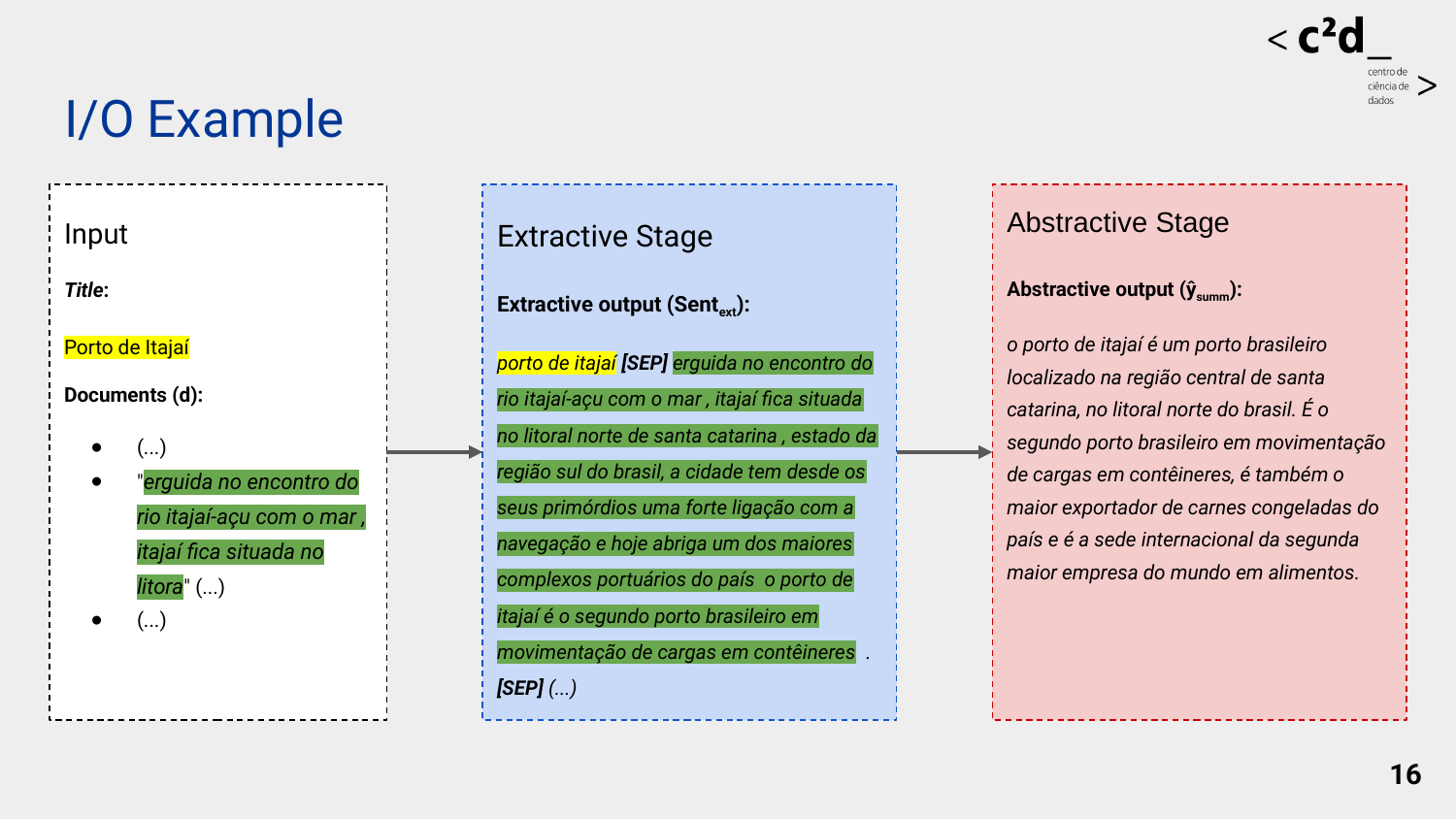

# I/O Example
Input
Title:
Porto de Itajaí
Documents (d):
(...)
"erguida no encontro do rio itajaí-açu com o mar , itajaí fica situada no litora" (...)
(...)

Extractive Stage
Extractive output (Sentext):
porto de itajaí [SEP] erguida no encontro do rio itajaí-açu com o mar , itajaí fica situada no litoral norte de santa catarina , estado da região sul do brasil, a cidade tem desde os seus primórdios uma forte ligação com a navegação e hoje abriga um dos maiores complexos portuários do país  o porto de itajaí é o segundo porto brasileiro em movimentação de cargas em contêineres  .  [SEP] (...)

Abstractive Stage
Abstractive output (ŷsumm):
o porto de itajaí é um porto brasileiro localizado na região central de santa catarina, no litoral norte do brasil. É o segundo porto brasileiro em movimentação de cargas em contêineres, é também o maior exportador de carnes congeladas do país e é a sede internacional da segunda maior empresa do mundo em alimentos.

16